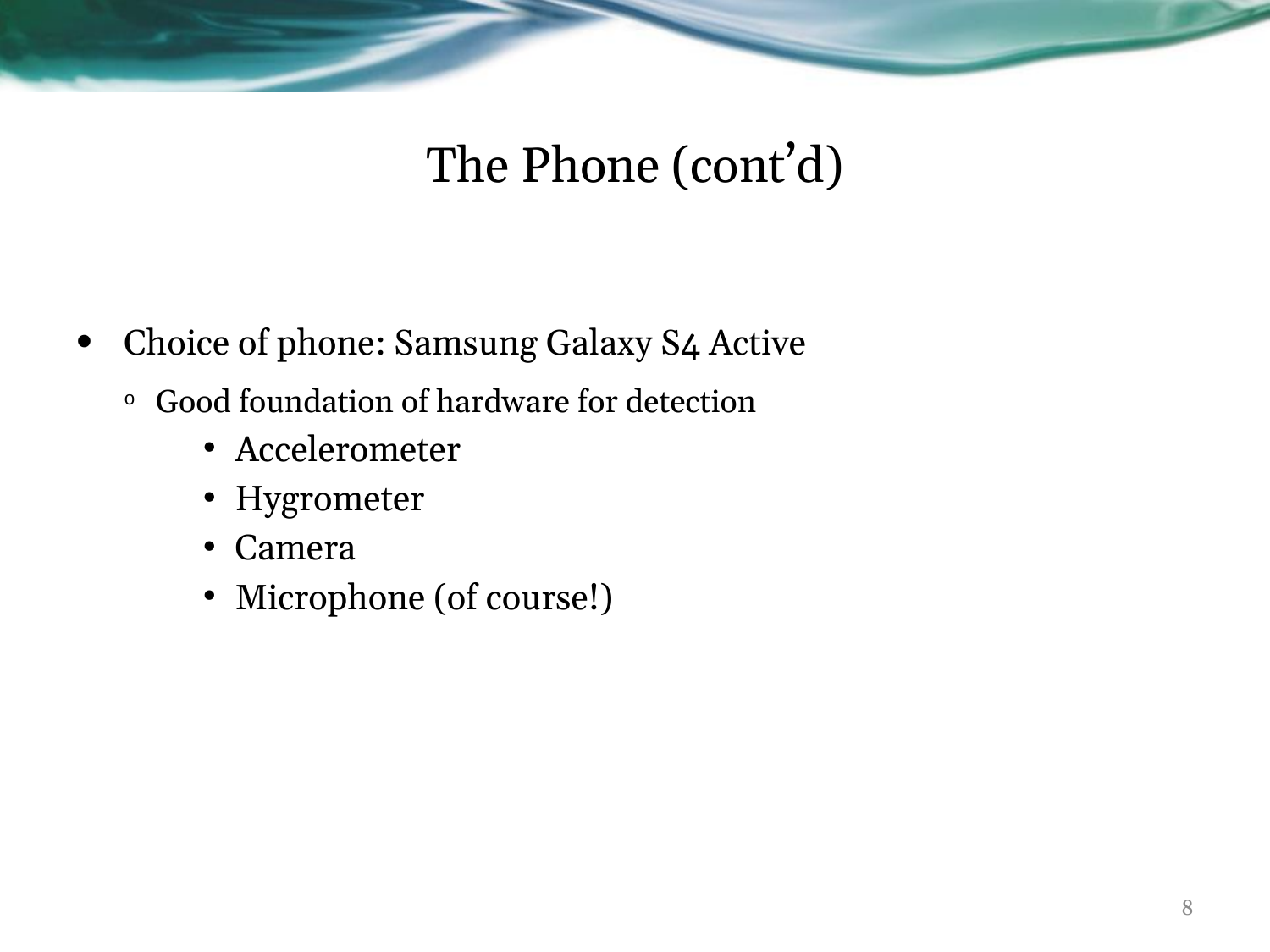

# The Phone (cont’d)

Choice of phone: Samsung Galaxy S4 Active
Good foundation of hardware for detection
Accelerometer
Hygrometer
Camera
Microphone (of course!)

8